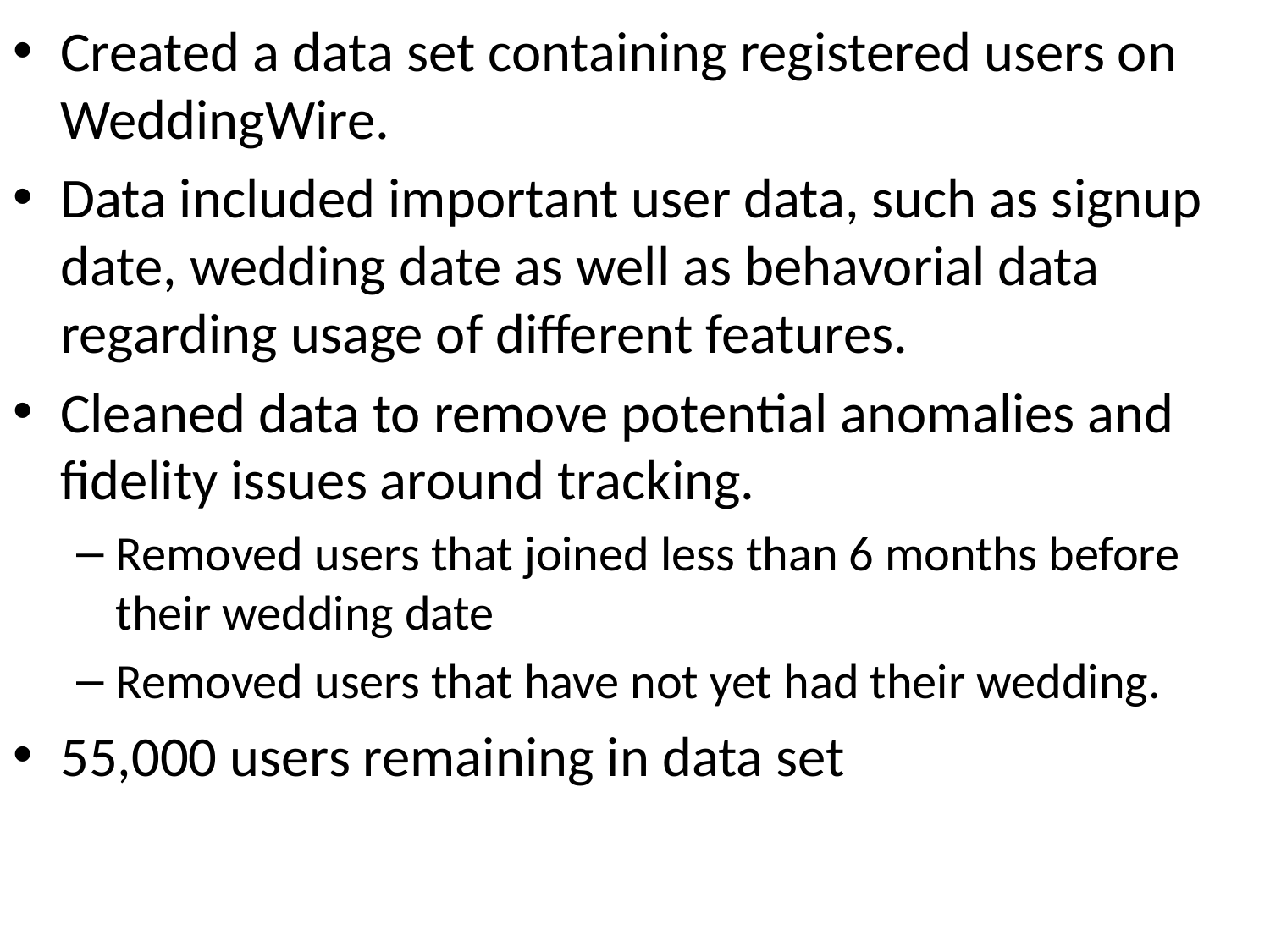

Created a data set containing registered users on WeddingWire.
Data included important user data, such as signup date, wedding date as well as behavorial data regarding usage of different features.
Cleaned data to remove potential anomalies and fidelity issues around tracking.
Removed users that joined less than 6 months before their wedding date
Removed users that have not yet had their wedding.
55,000 users remaining in data set